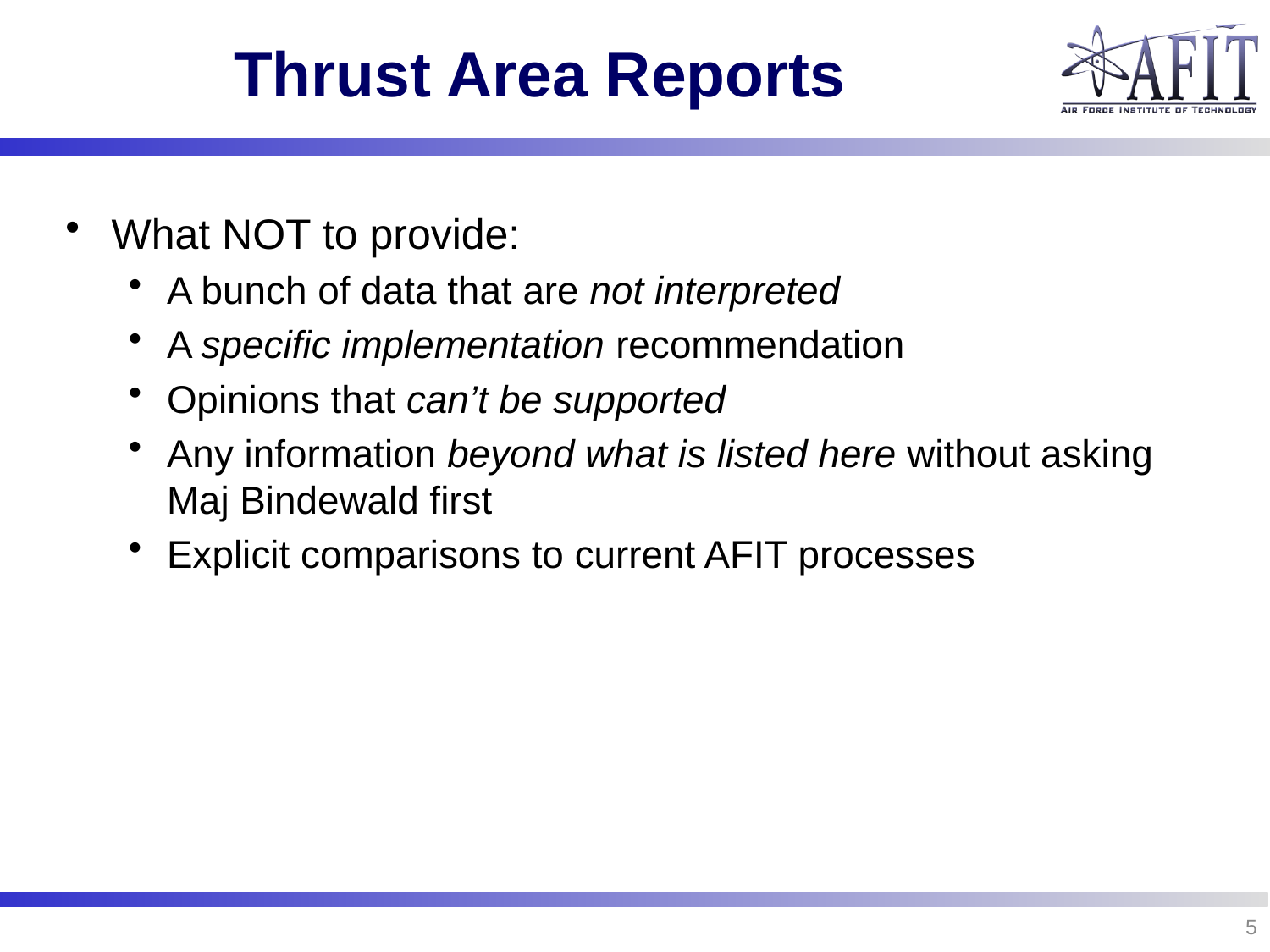

# Thrust Area Reports
What NOT to provide:
A bunch of data that are not interpreted
A specific implementation recommendation
Opinions that can’t be supported
Any information beyond what is listed here without asking Maj Bindewald first
Explicit comparisons to current AFIT processes

5